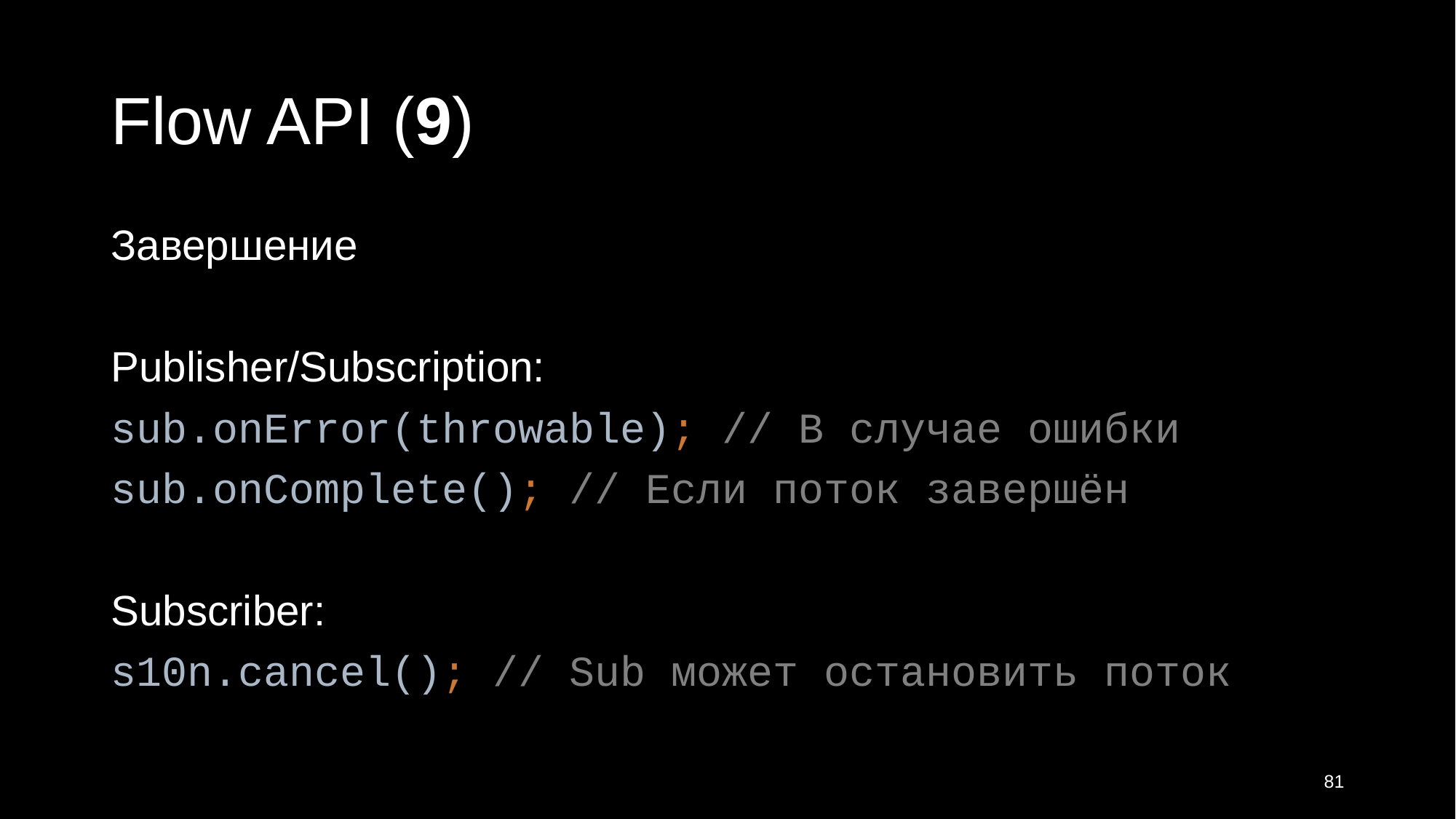

# Flow API (9)
Завершение

Publisher/Subscription:
sub.onError(throwable); // В случае ошибки
sub.onComplete(); // Если поток завершён

Subscriber:
s10n.cancel(); // Sub может остановить поток
81